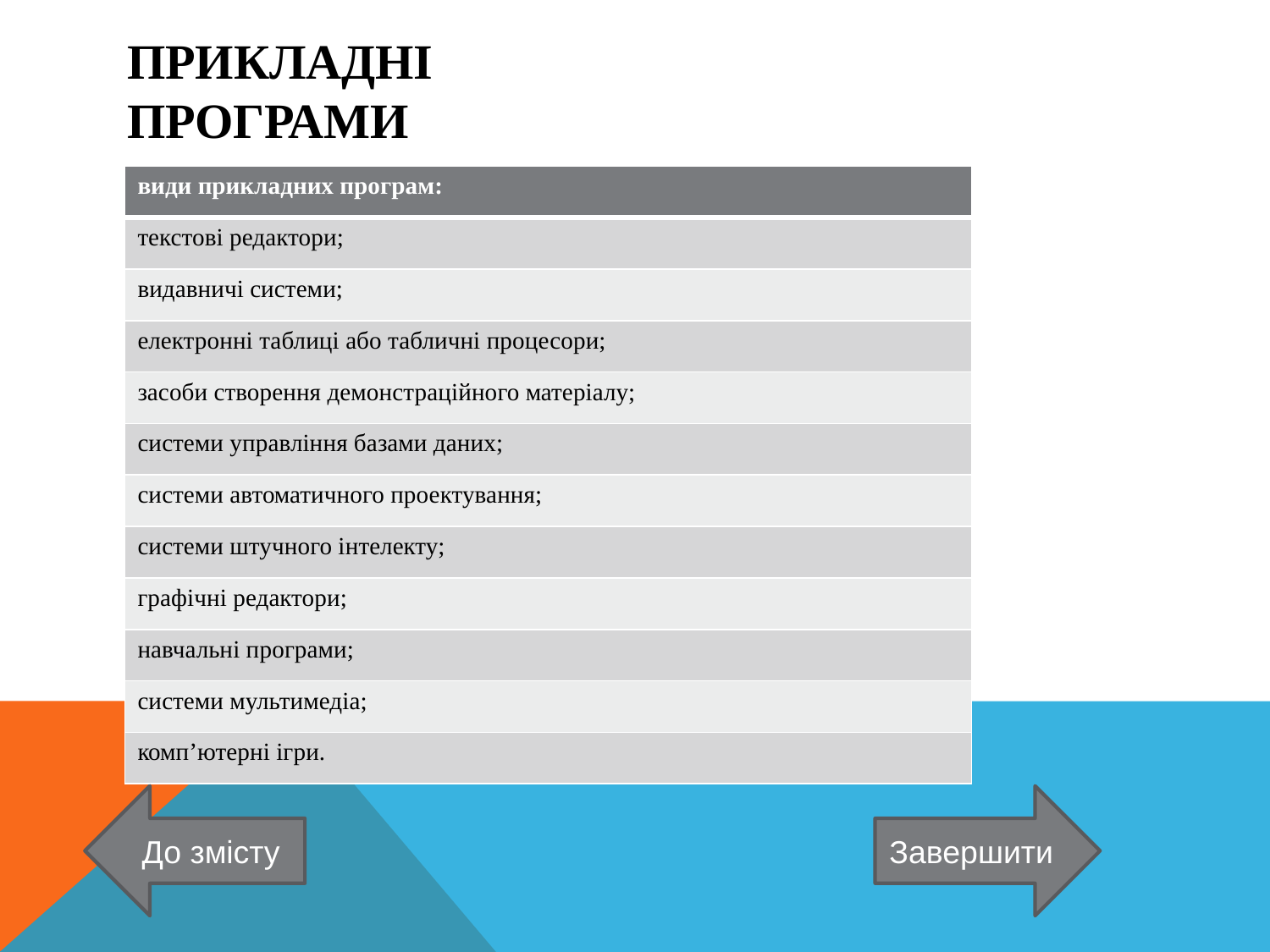

# Прикладні програми
| види прикладних програм: |
| --- |
| текстові редактори; |
| видавничі системи; |
| електронні таблиці або табличні процесори; |
| засоби створення демонстраційного матеріалу; |
| системи управління базами даних; |
| системи автоматичного проектування; |
| системи штучного інтелекту; |
| графічні редактори; |
| навчальні програми; |
| системи мультимедіа; |
| комп’ютерні ігри. |
До змісту
Завершити